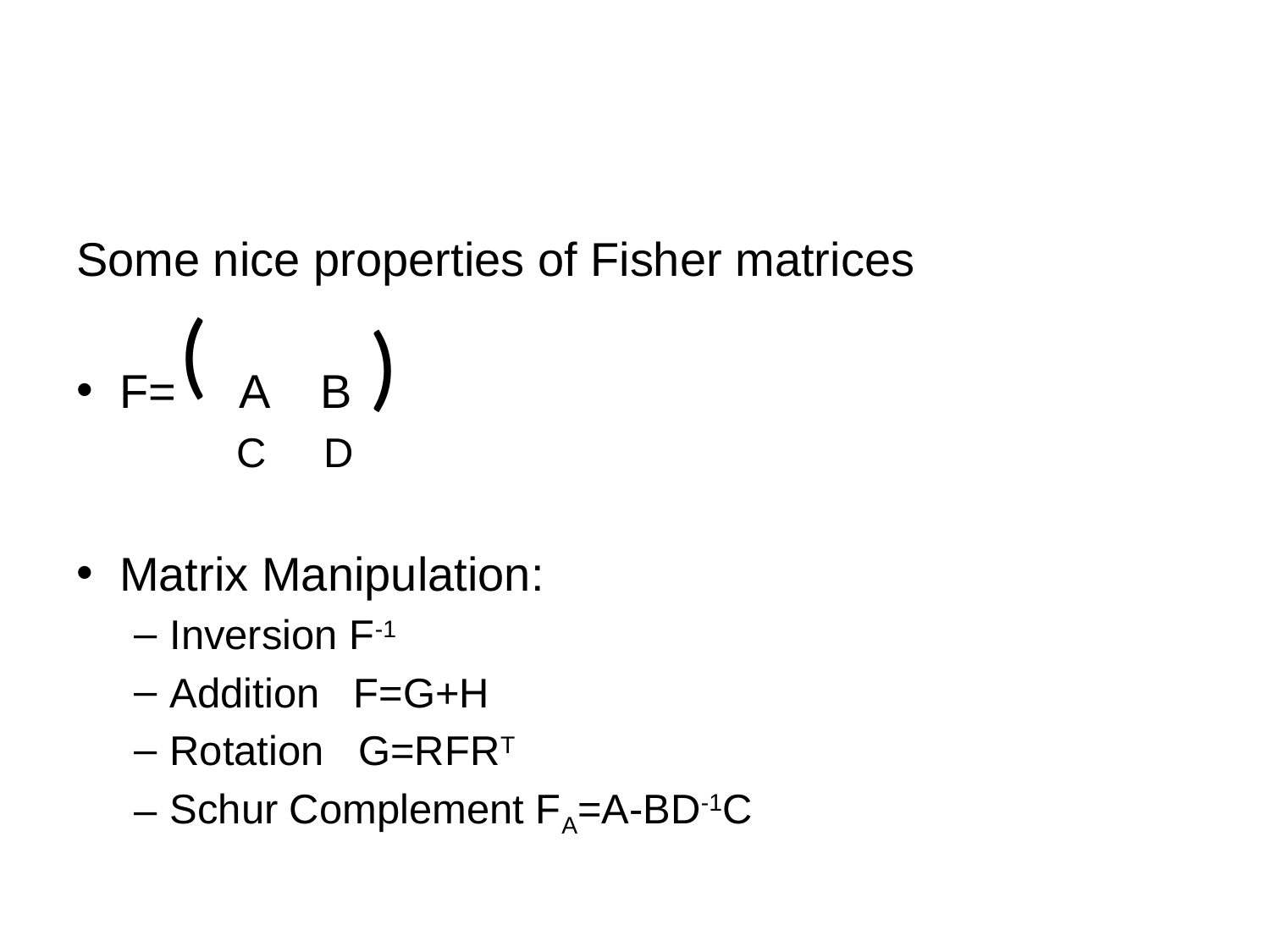

#
Some nice properties of Fisher matrices

F=     A    B
         C     D

Matrix Manipulation:
Inversion F-1
Addition   F=G+H
Rotation   G=RFRT
Schur Complement FA=A-BD-1C
(
(